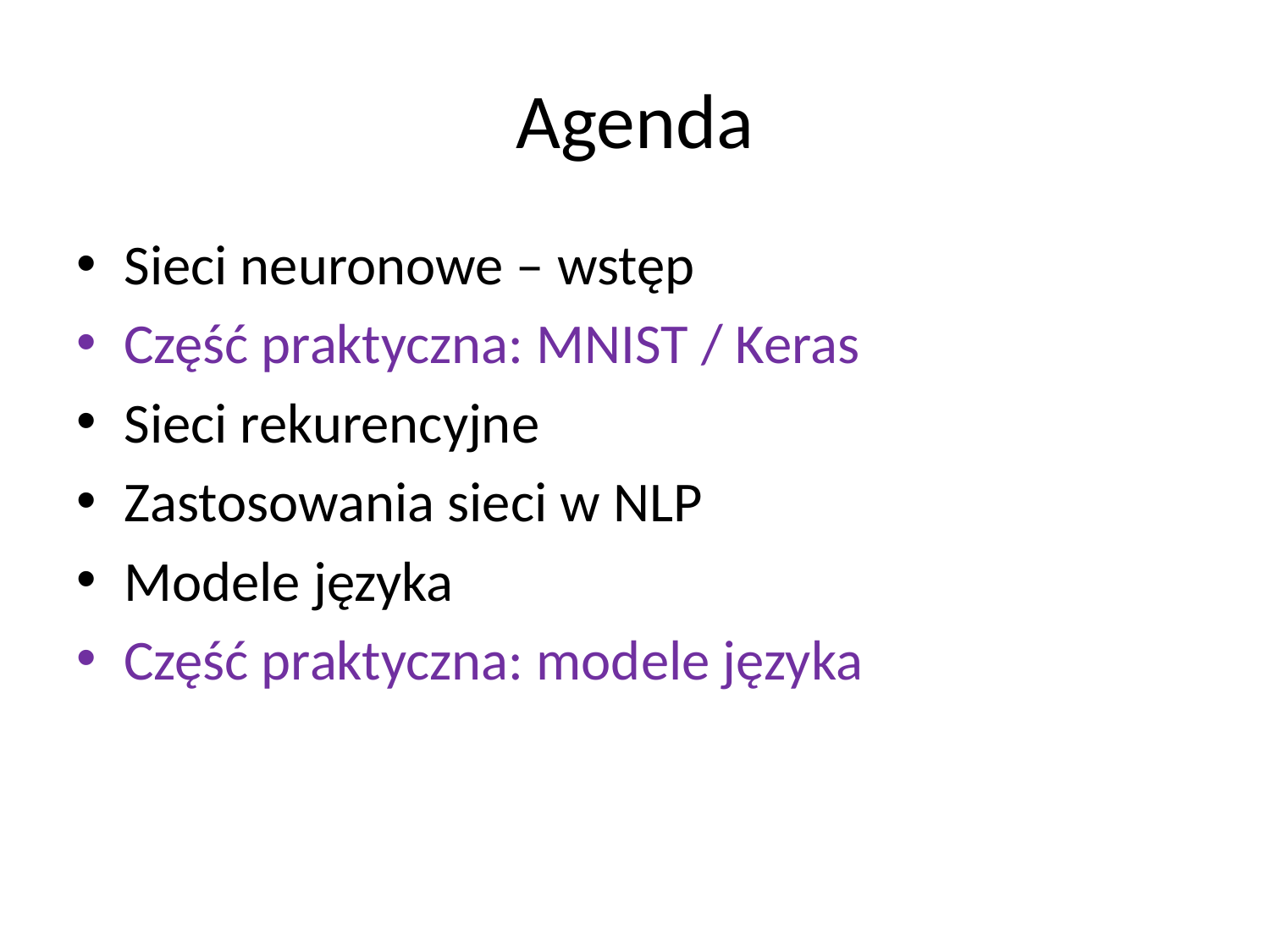

# Agenda
Sieci neuronowe – wstęp
Część praktyczna: MNIST / Keras
Sieci rekurencyjne
Zastosowania sieci w NLP
Modele języka
Część praktyczna: modele języka